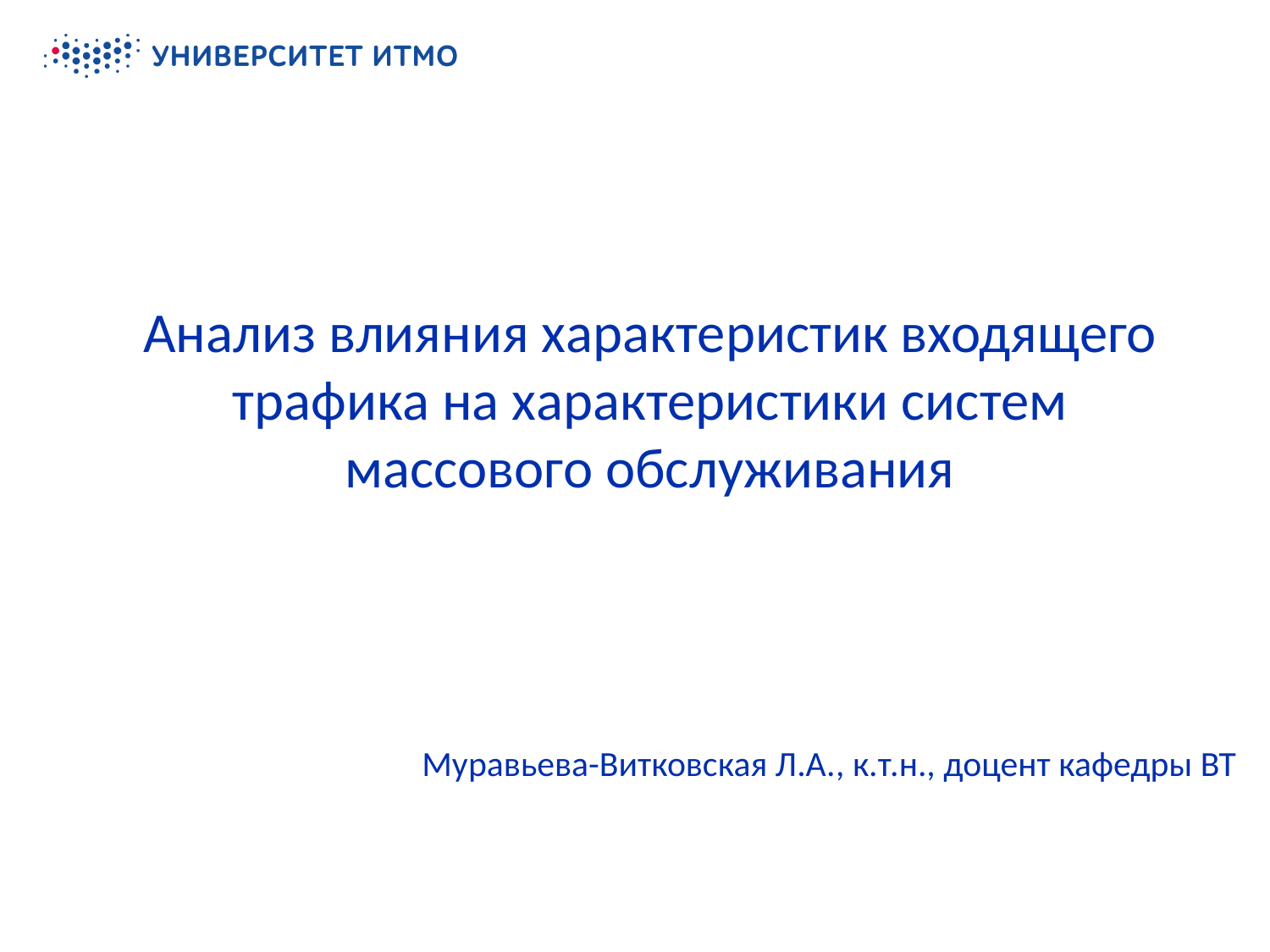

# Анализ влияния характеристик входящего трафика на характеристики систем массового обслуживания
Муравьева-Витковская Л.А., к.т.н., доцент кафедры ВТ